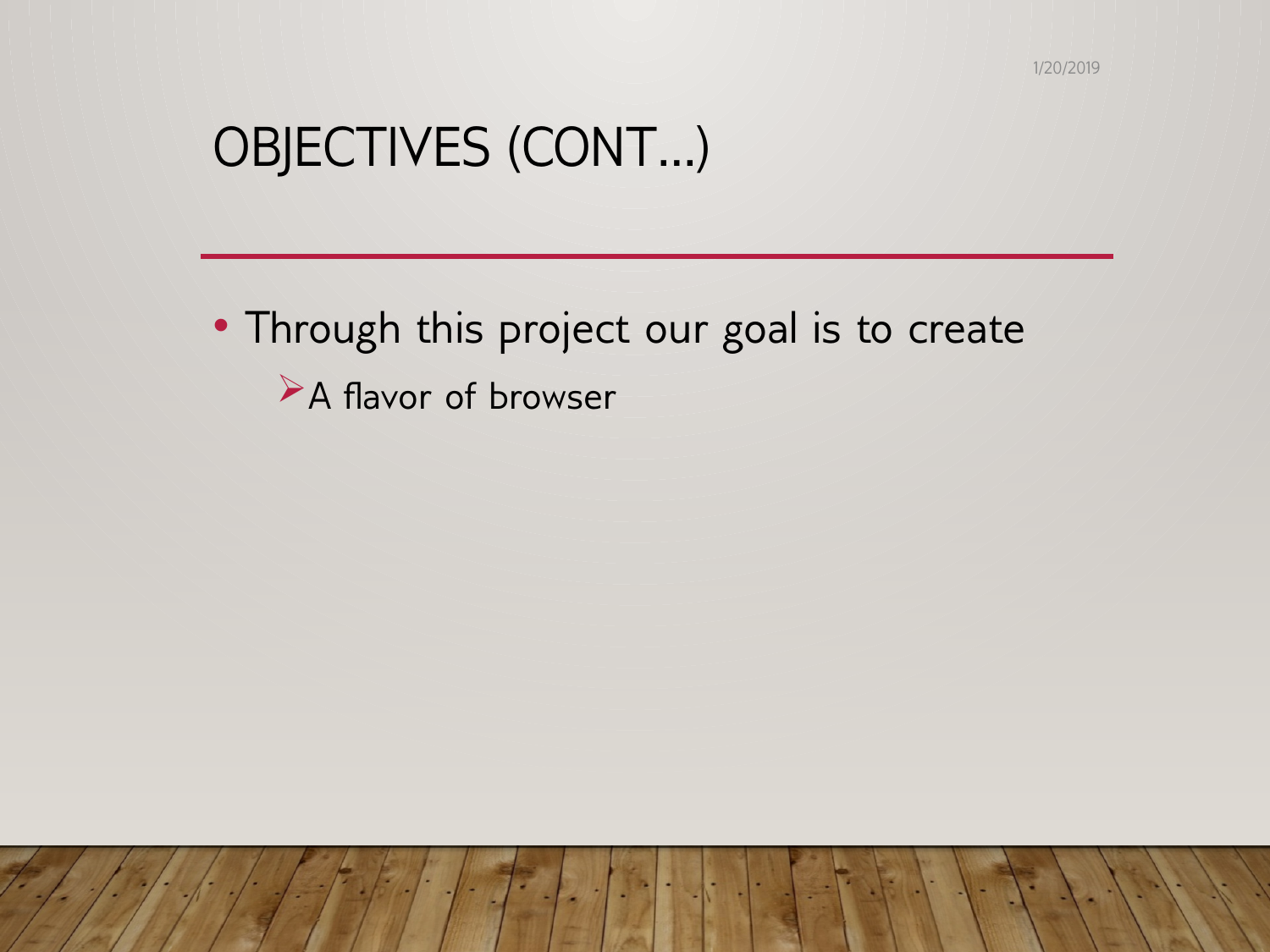

1/20/2019
Objectives (cont…)
Through this project our goal is to create
A flavor of browser